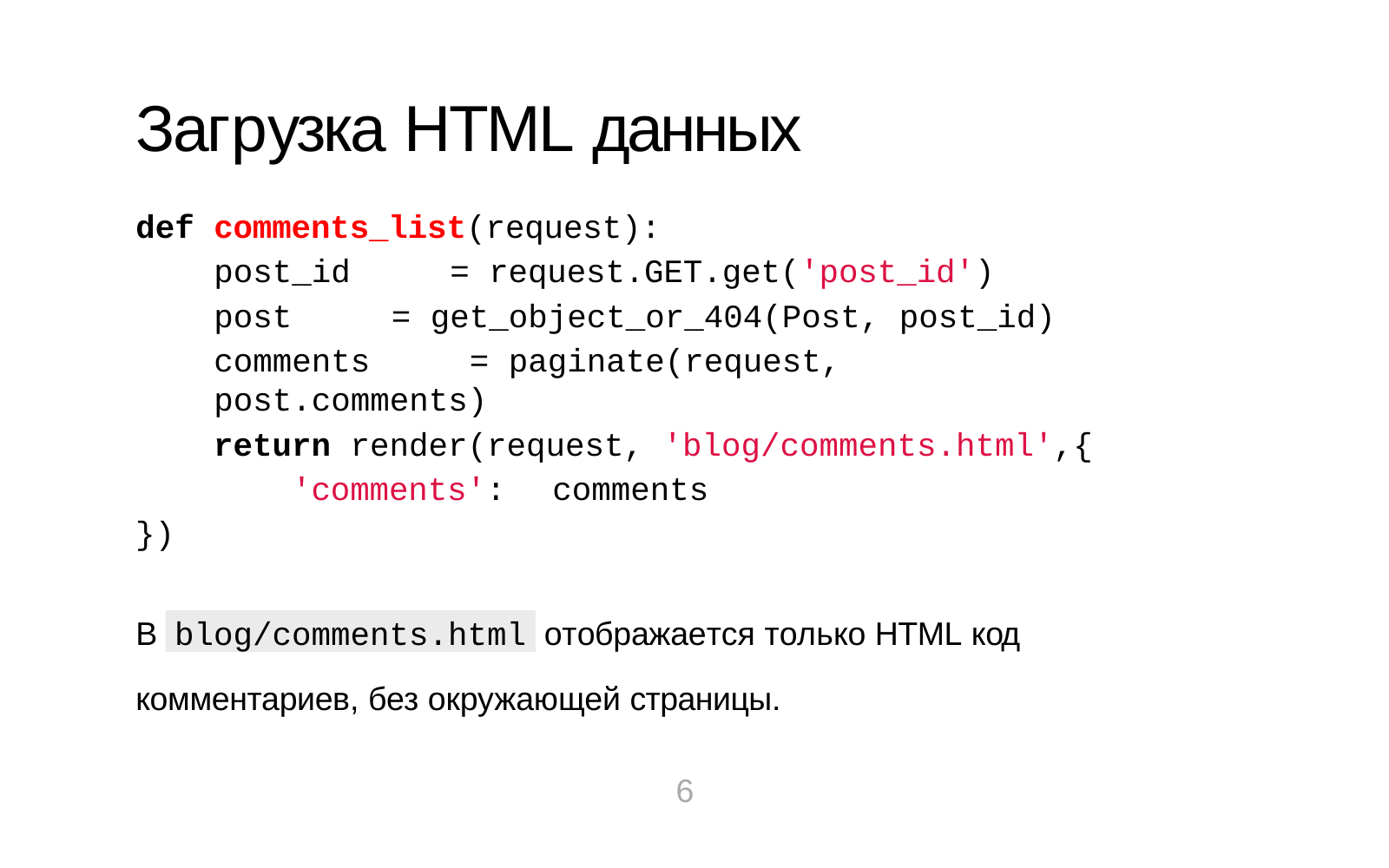

# Загрузка HTML данных
def comments_list(request):
post_id	=	request.GET.get('post_id')
post	=	get_object_or_404(Post,	post_id)
comments	=	paginate(request,	post.comments)
return render(request, 'blog/comments.html',	{  'comments':	comments
})
blog/comments.html
В
отображается только HTML код
комментариев, без окружающей страницы.
6